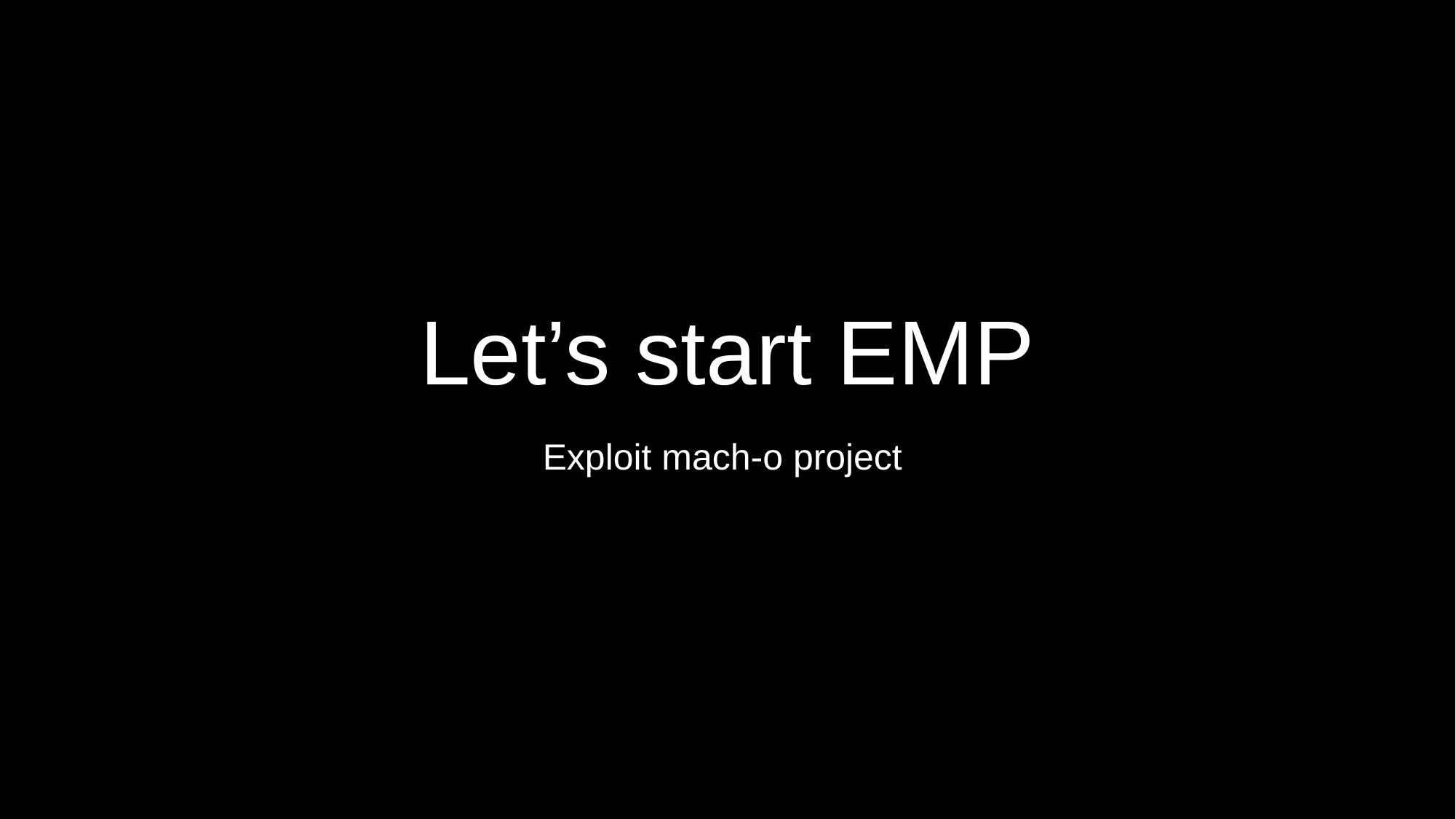

# Let’s start EMP
Exploit mach-o project